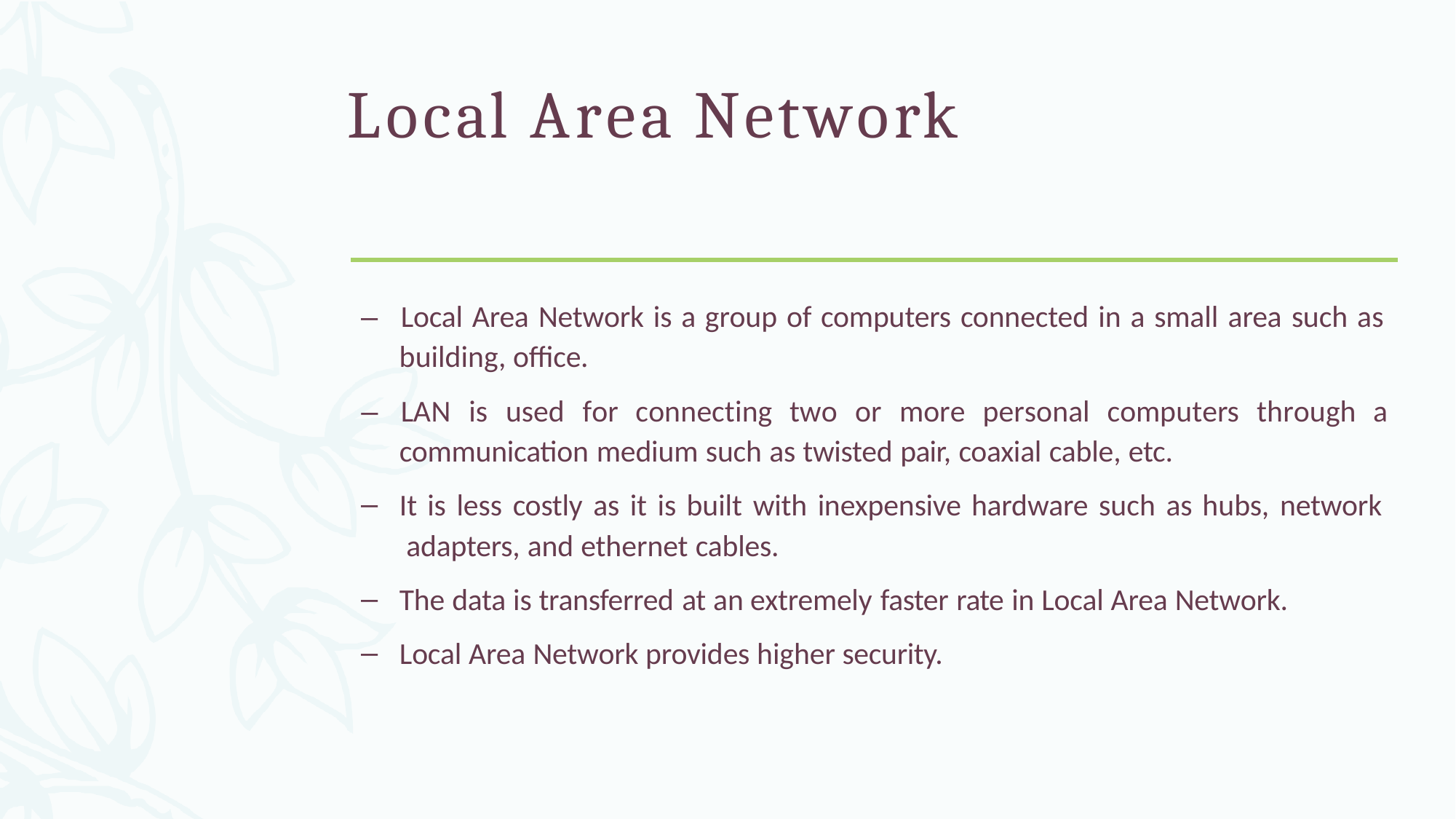

# Local Area Network
–	Local Area Network is a group of computers connected in a small area such as
building, office.
–	LAN	is	used	for	connecting	two	or	more	personal	computers	through	a
communication medium such as twisted pair, coaxial cable, etc.
It is less costly as it is built with inexpensive hardware such as hubs, network  adapters, and ethernet cables.
The data is transferred at an extremely faster rate in Local Area Network.
Local Area Network provides higher security.